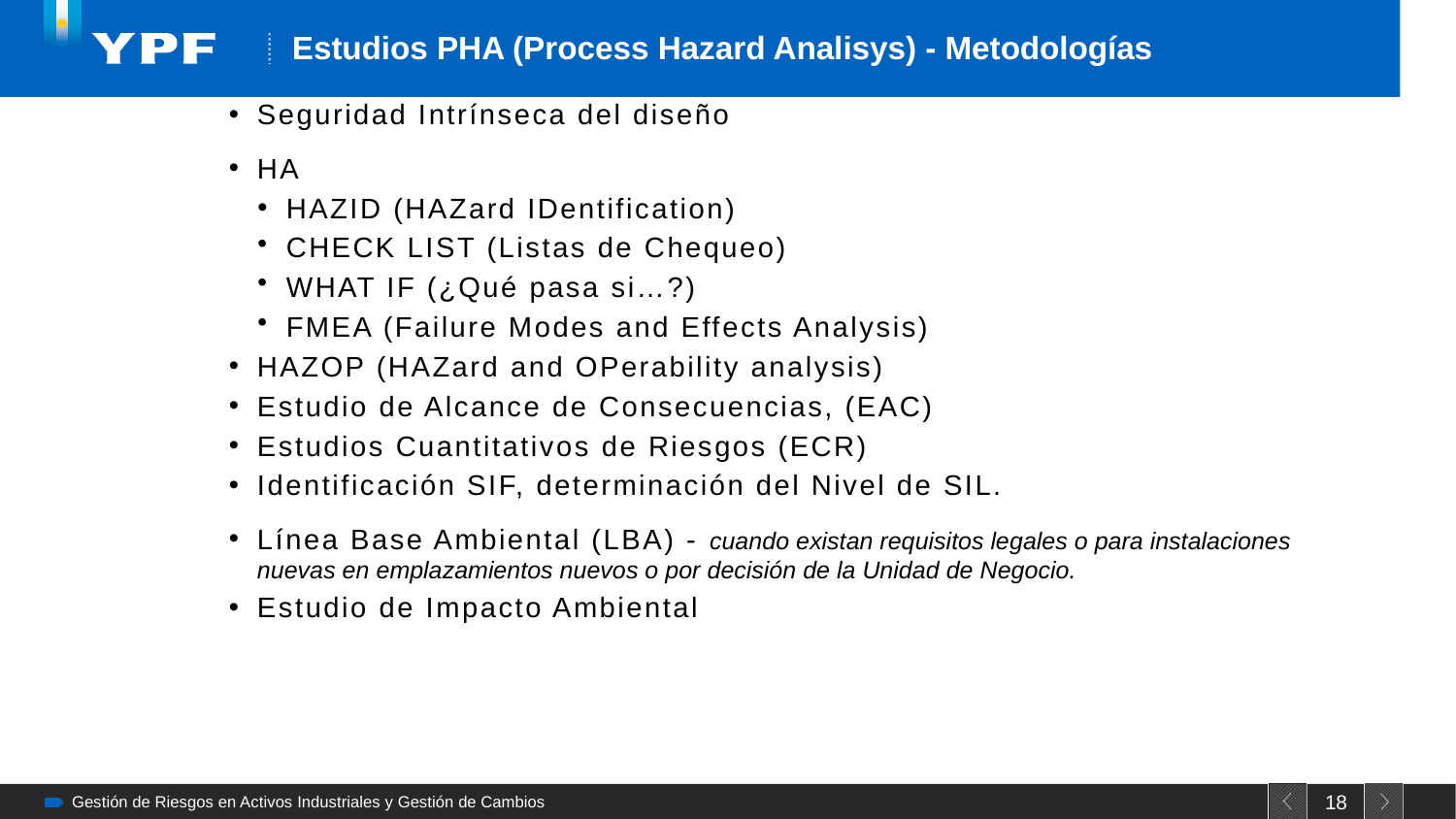

# Estudios PHA (Process Hazard Analisys) - Metodologías
Seguridad Intrínseca del diseño

HA
HAZID (HAZard IDentification)
CHECK LIST (Listas de Chequeo)
WHAT IF (¿Qué pasa si…?)
FMEA (Failure Modes and Effects Analysis)
HAZOP (HAZard and OPerability analysis)
Estudio de Alcance de Consecuencias, (EAC)
Estudios Cuantitativos de Riesgos (ECR)
Identificación SIF, determinación del Nivel de SIL.

Línea Base Ambiental (LBA) - cuando existan requisitos legales o para instalaciones nuevas en emplazamientos nuevos o por decisión de la Unidad de Negocio.
Estudio de Impacto Ambiental

Gestión de Riesgos en Activos Industriales y Gestión de Cambios